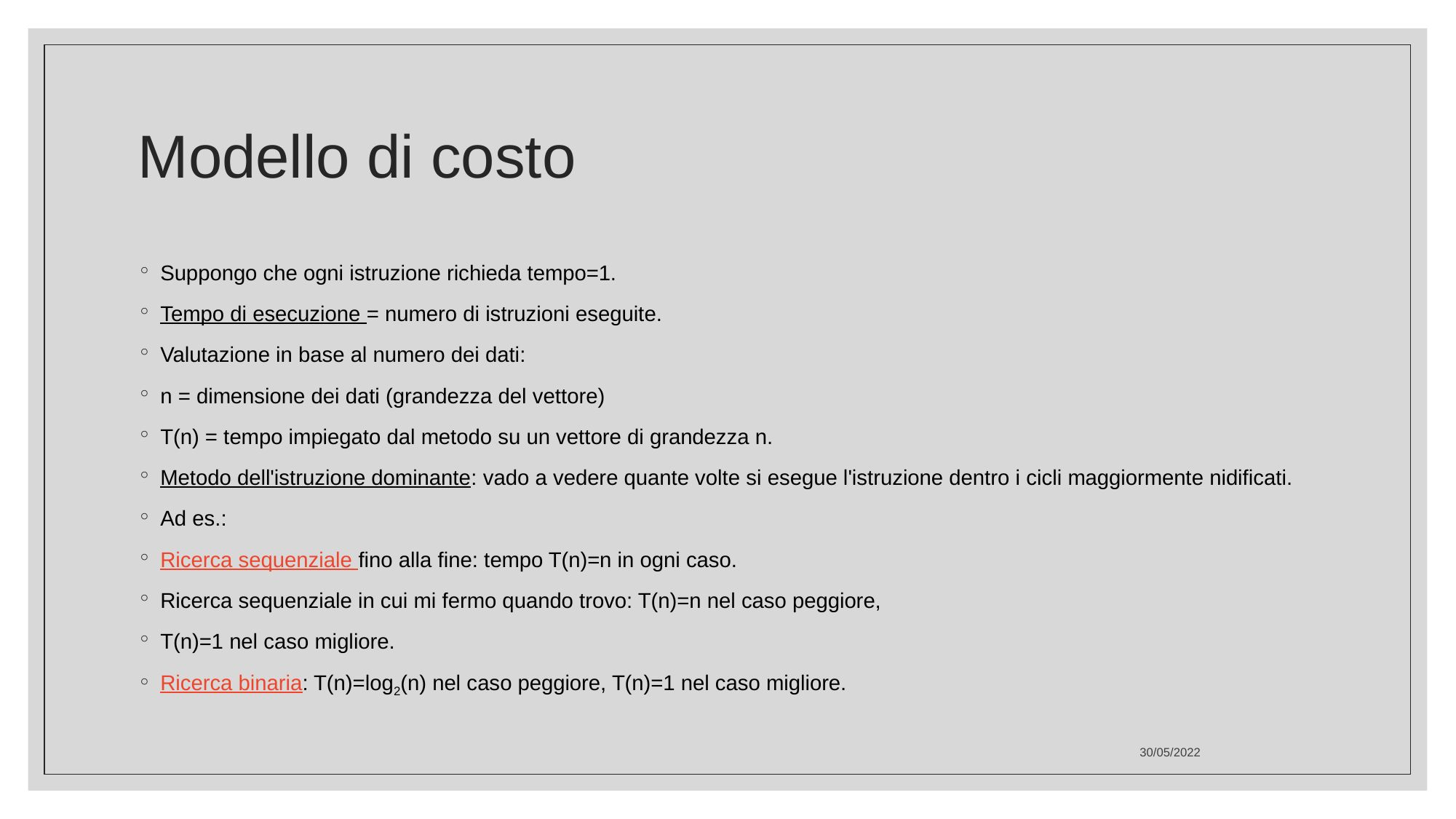

# Modello di costo
Suppongo che ogni istruzione richieda tempo=1.
Tempo di esecuzione = numero di istruzioni eseguite.
Valutazione in base al numero dei dati:
n = dimensione dei dati (grandezza del vettore)
T(n) = tempo impiegato dal metodo su un vettore di grandezza n.
Metodo dell'istruzione dominante: vado a vedere quante volte si esegue l'istruzione dentro i cicli maggiormente nidificati.
Ad es.:
Ricerca sequenziale fino alla fine: tempo T(n)=n in ogni caso.
Ricerca sequenziale in cui mi fermo quando trovo: T(n)=n nel caso peggiore,
T(n)=1 nel caso migliore.
Ricerca binaria: T(n)=log2(n) nel caso peggiore, T(n)=1 nel caso migliore.

30/05/2022